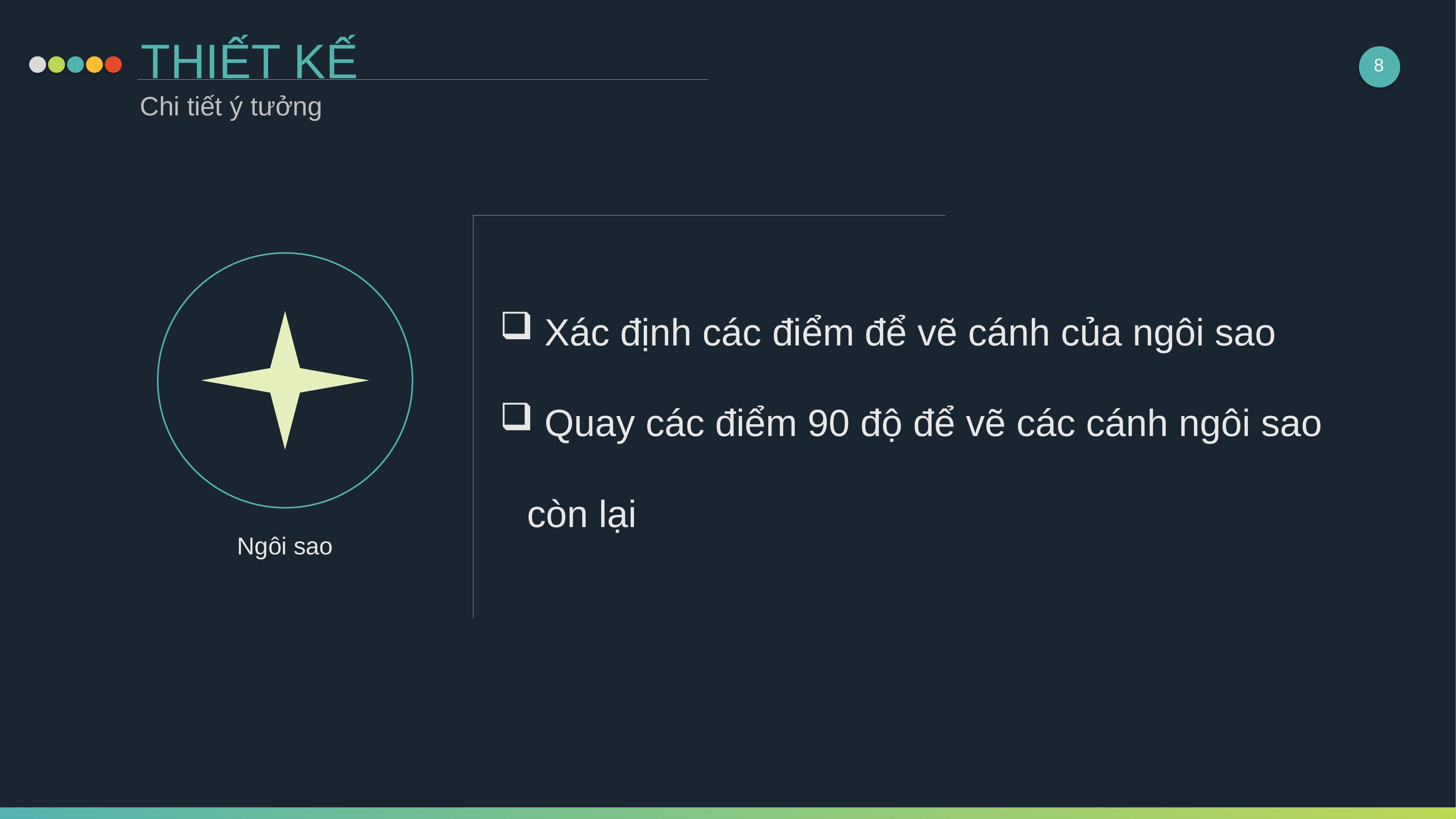

THIẾT KẾ
8
Chi tiết ý tưởng

 Xác định các điểm để vẽ cánh của ngôi sao
 Quay các điểm 90 độ để vẽ các cánh ngôi sao còn lại

Ngôi sao